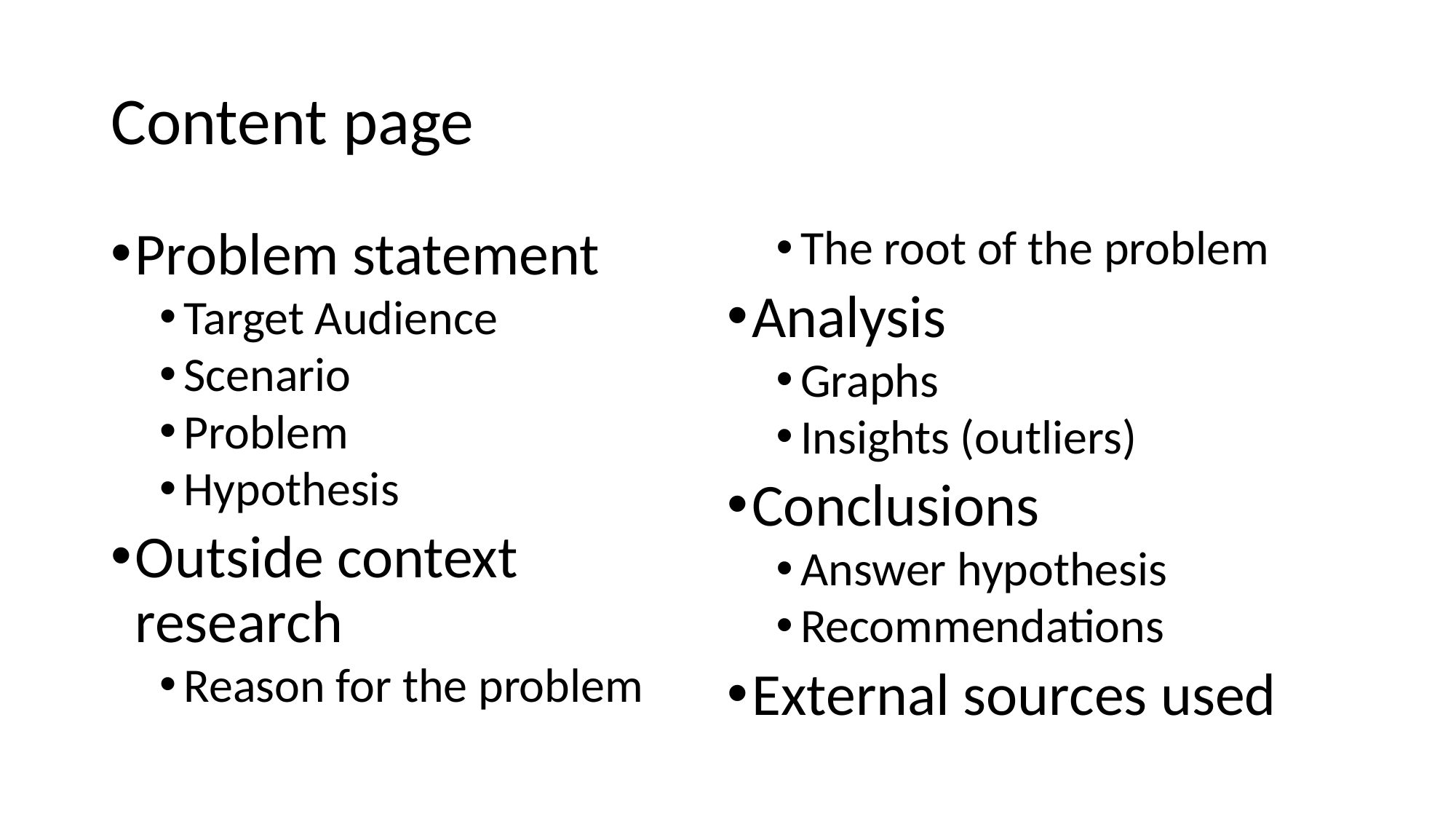

# Content page
Problem statement
Target Audience
Scenario
Problem
Hypothesis
Outside context research
Reason for the problem
The root of the problem
Analysis
Graphs
Insights (outliers)
Conclusions
Answer hypothesis
Recommendations
External sources used